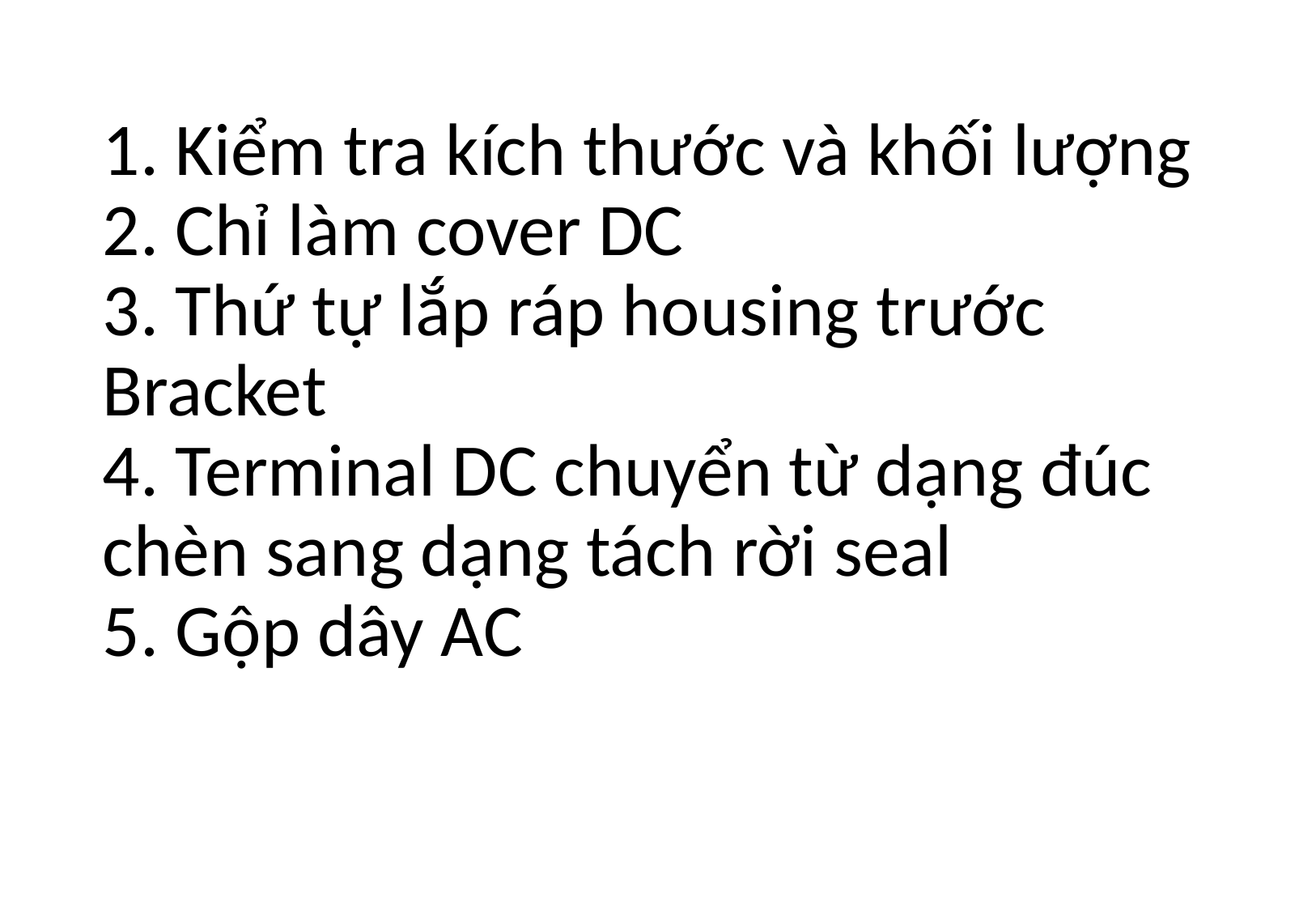

# 1. Kiểm tra kích thước và khối lượng 2. Chỉ làm cover DC 3. Thứ tự lắp ráp housing trước Bracket 4. Terminal DC chuyển từ dạng đúc chèn sang dạng tách rời seal 5. Gộp dây AC